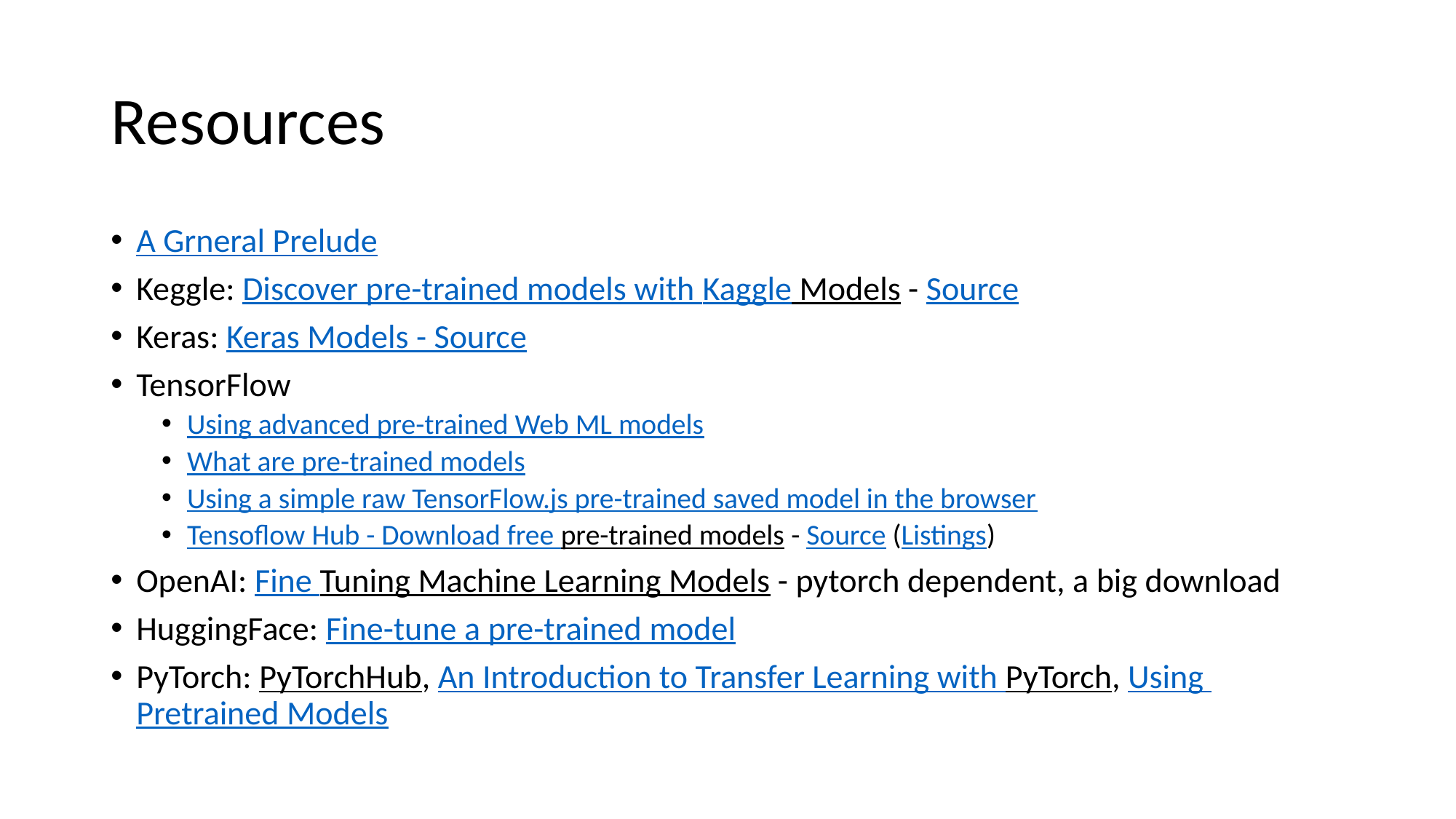

# Resources
A Grneral Prelude
Keggle: Discover pre-trained models with Kaggle Models - Source
Keras: Keras Models - Source
TensorFlow
Using advanced pre-trained Web ML models
What are pre-trained models
Using a simple raw TensorFlow.js pre-trained saved model in the browser
Tensoflow Hub - Download free pre-trained models - Source (Listings)
OpenAI: Fine Tuning Machine Learning Models - pytorch dependent, a big download
HuggingFace: Fine-tune a pre-trained model
PyTorch: PyTorchHub, An Introduction to Transfer Learning with PyTorch, Using Pretrained Models